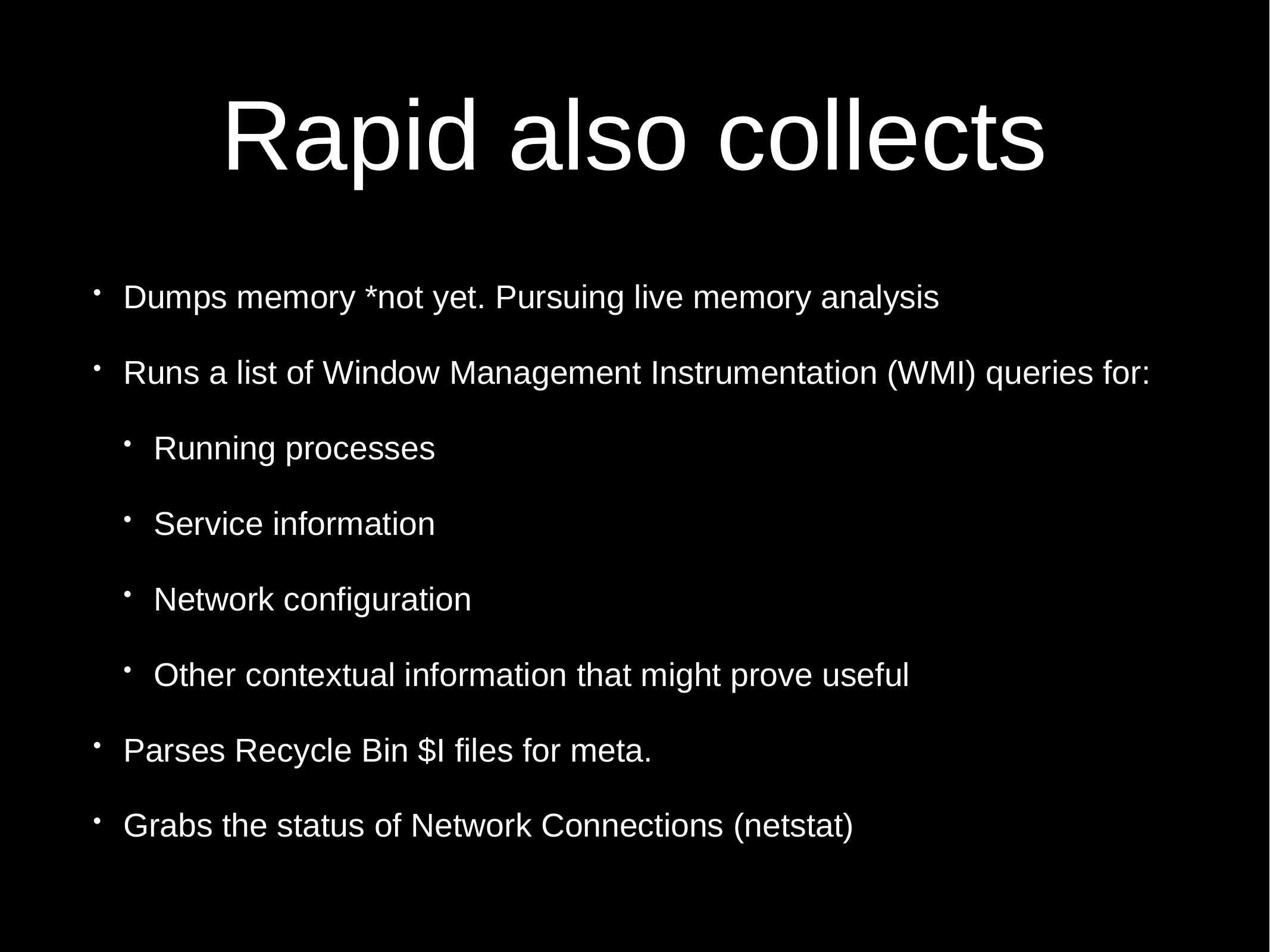

# Rapid also collects
Dumps memory *not yet. Pursuing live memory analysis
Runs a list of Window Management Instrumentation (WMI) queries for:
Running processes
Service information
Network configuration
Other contextual information that might prove useful
Parses Recycle Bin $I files for meta.
Grabs the status of Network Connections (netstat)